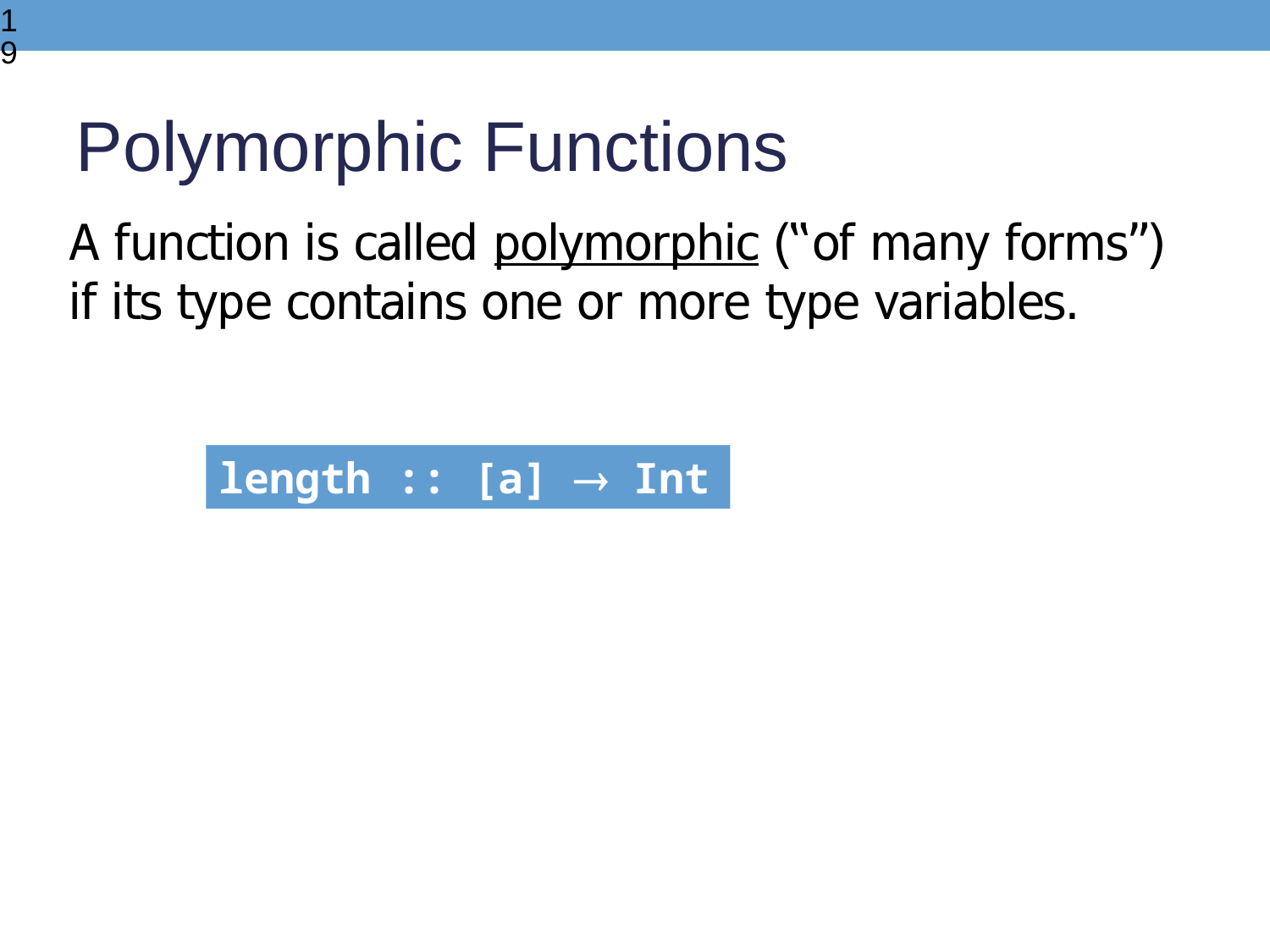

19
Polymorphic Functions
A function is called polymorphic (“of many forms”) if its type contains one or more type variables.
length :: [a] → Int